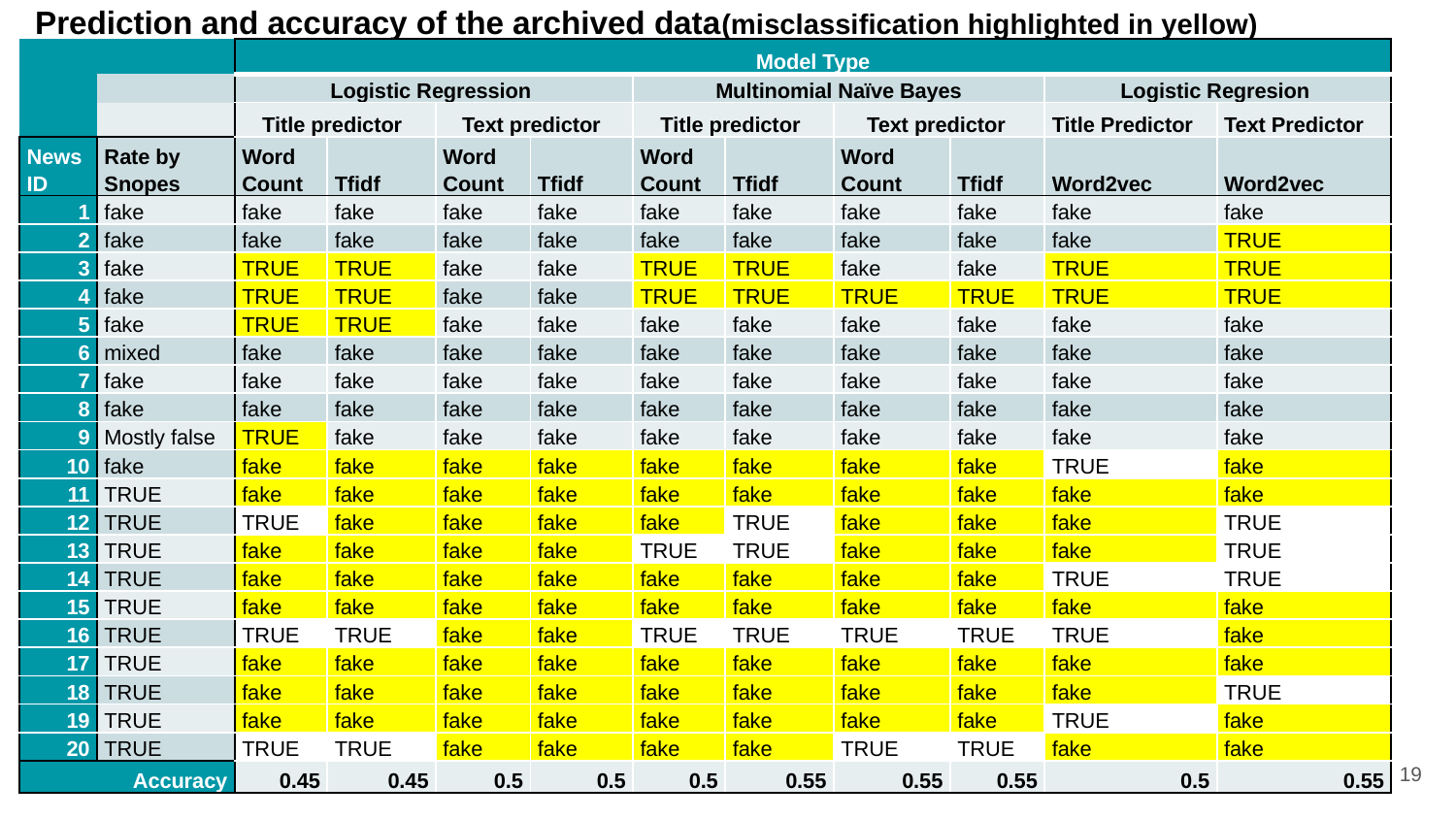

# Prediction and accuracy of the archived data(misclassification highlighted in yellow)
|  |  | Model Type |  |  |  |  |  |  |  |  |  |
| --- | --- | --- | --- | --- | --- | --- | --- | --- | --- | --- | --- |
|  |  | Logistic Regression |  |  |  | Multinomial Naïve Bayes |  |  |  | Logistic Regresion |  |
|  |  | Title predictor |  | Text predictor |  | Title predictor |  | Text predictor |  | Title Predictor | Text Predictor |
| News ID | Rate by Snopes | Word Count | Tfidf | Word Count | Tfidf | Word Count | Tfidf | Word Count | Tfidf | Word2vec | Word2vec |
| 1 | fake | fake | fake | fake | fake | fake | fake | fake | fake | fake | fake |
| 2 | fake | fake | fake | fake | fake | fake | fake | fake | fake | fake | TRUE |
| 3 | fake | TRUE | TRUE | fake | fake | TRUE | TRUE | fake | fake | TRUE | TRUE |
| 4 | fake | TRUE | TRUE | fake | fake | TRUE | TRUE | TRUE | TRUE | TRUE | TRUE |
| 5 | fake | TRUE | TRUE | fake | fake | fake | fake | fake | fake | fake | fake |
| 6 | mixed | fake | fake | fake | fake | fake | fake | fake | fake | fake | fake |
| 7 | fake | fake | fake | fake | fake | fake | fake | fake | fake | fake | fake |
| 8 | fake | fake | fake | fake | fake | fake | fake | fake | fake | fake | fake |
| 9 | Mostly false | TRUE | fake | fake | fake | fake | fake | fake | fake | fake | fake |
| 10 | fake | fake | fake | fake | fake | fake | fake | fake | fake | TRUE | fake |
| 11 | TRUE | fake | fake | fake | fake | fake | fake | fake | fake | fake | fake |
| 12 | TRUE | TRUE | fake | fake | fake | fake | TRUE | fake | fake | fake | TRUE |
| 13 | TRUE | fake | fake | fake | fake | TRUE | TRUE | fake | fake | fake | TRUE |
| 14 | TRUE | fake | fake | fake | fake | fake | fake | fake | fake | TRUE | TRUE |
| 15 | TRUE | fake | fake | fake | fake | fake | fake | fake | fake | fake | fake |
| 16 | TRUE | TRUE | TRUE | fake | fake | TRUE | TRUE | TRUE | TRUE | TRUE | fake |
| 17 | TRUE | fake | fake | fake | fake | fake | fake | fake | fake | fake | fake |
| 18 | TRUE | fake | fake | fake | fake | fake | fake | fake | fake | fake | TRUE |
| 19 | TRUE | fake | fake | fake | fake | fake | fake | fake | fake | TRUE | fake |
| 20 | TRUE | TRUE | TRUE | fake | fake | fake | fake | TRUE | TRUE | fake | fake |
| Accuracy |  | 0.45 | 0.45 | 0.5 | 0.5 | 0.5 | 0.55 | 0.55 | 0.55 | 0.5 | 0.55 |
19